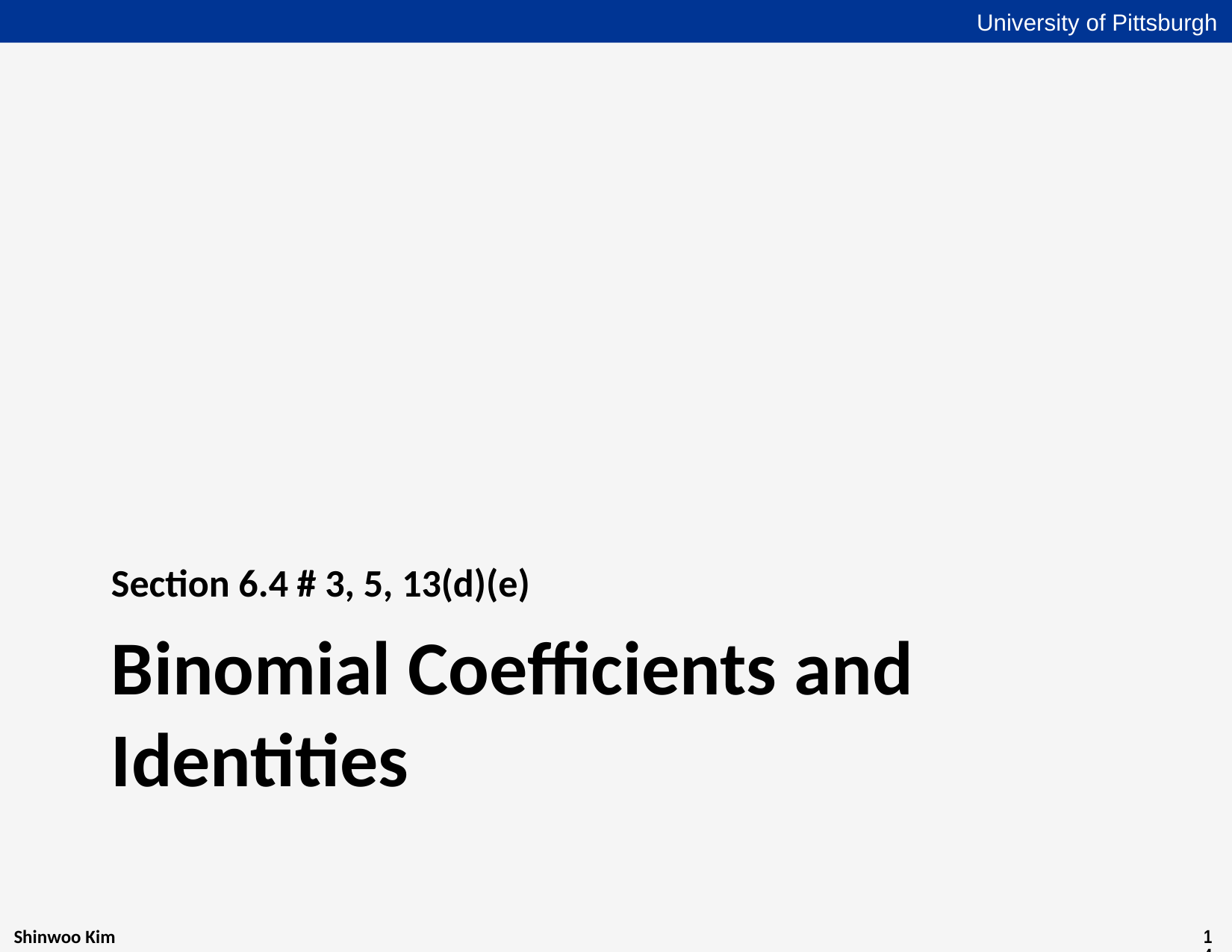

Section 6.4 # 3, 5, 13(d)(e)
# Binomial Coefficients and Identities